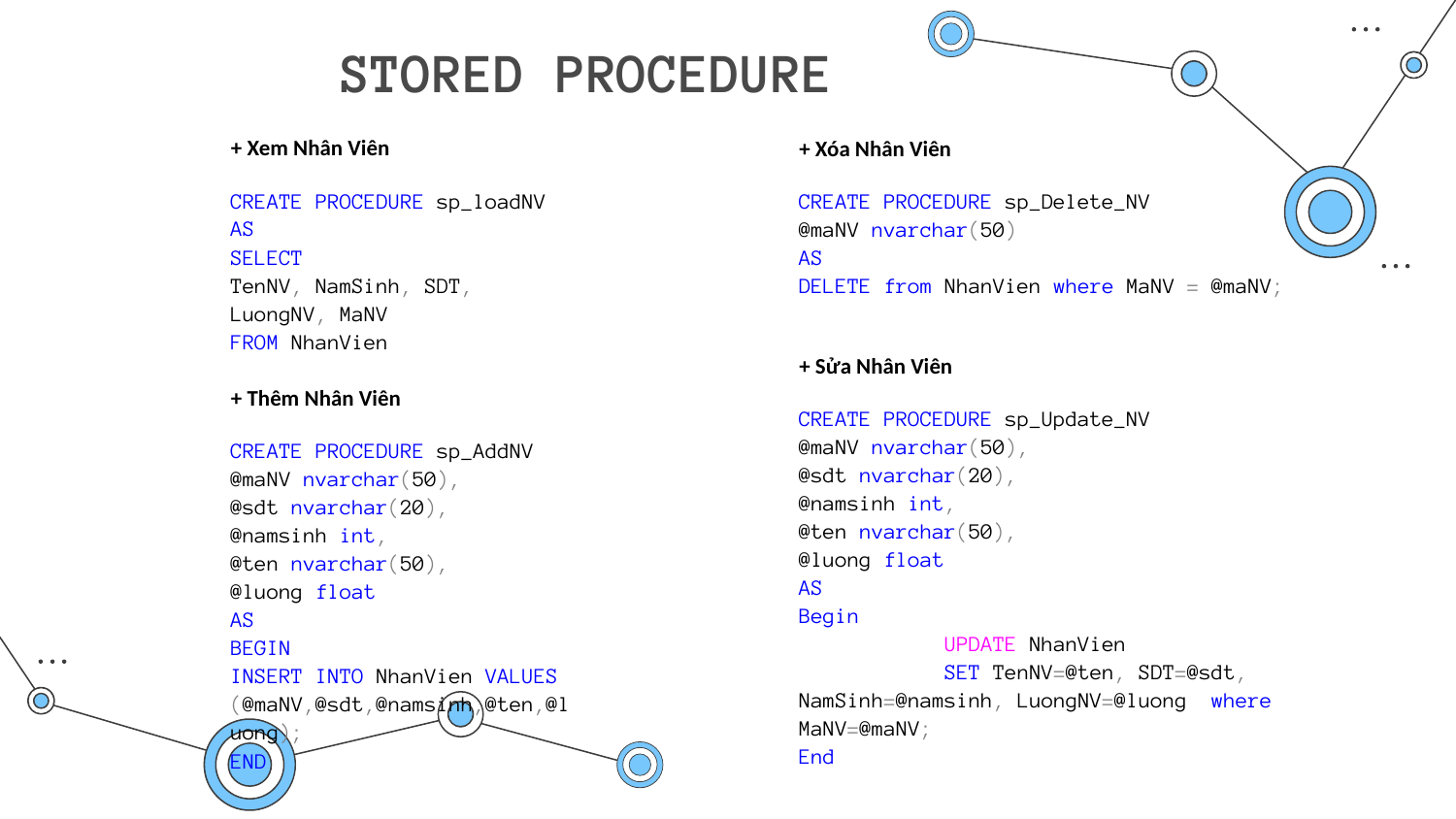

# STORED PROCEDURE
+ Xem Nhân Viên
CREATE PROCEDURE sp_loadNV
AS
SELECT
TenNV, NamSinh, SDT, LuongNV, MaNV
FROM NhanVien

+ Thêm Nhân Viên
CREATE PROCEDURE sp_AddNV
@maNV nvarchar(50),
@sdt nvarchar(20),
@namsinh int,
@ten nvarchar(50),
@luong float
AS
BEGIN
INSERT INTO NhanVien VALUES (@maNV,@sdt,@namsinh,@ten,@luong);
END
+ Xóa Nhân Viên
CREATE PROCEDURE sp_Delete_NV
@maNV nvarchar(50)
AS
DELETE from NhanVien where MaNV = @maNV;

+ Sửa Nhân Viên
CREATE PROCEDURE sp_Update_NV
@maNV nvarchar(50),
@sdt nvarchar(20),
@namsinh int,
@ten nvarchar(50),
@luong float
AS
Begin
	UPDATE NhanVien
	SET TenNV=@ten, SDT=@sdt, NamSinh=@namsinh, LuongNV=@luong  where MaNV=@maNV;
End